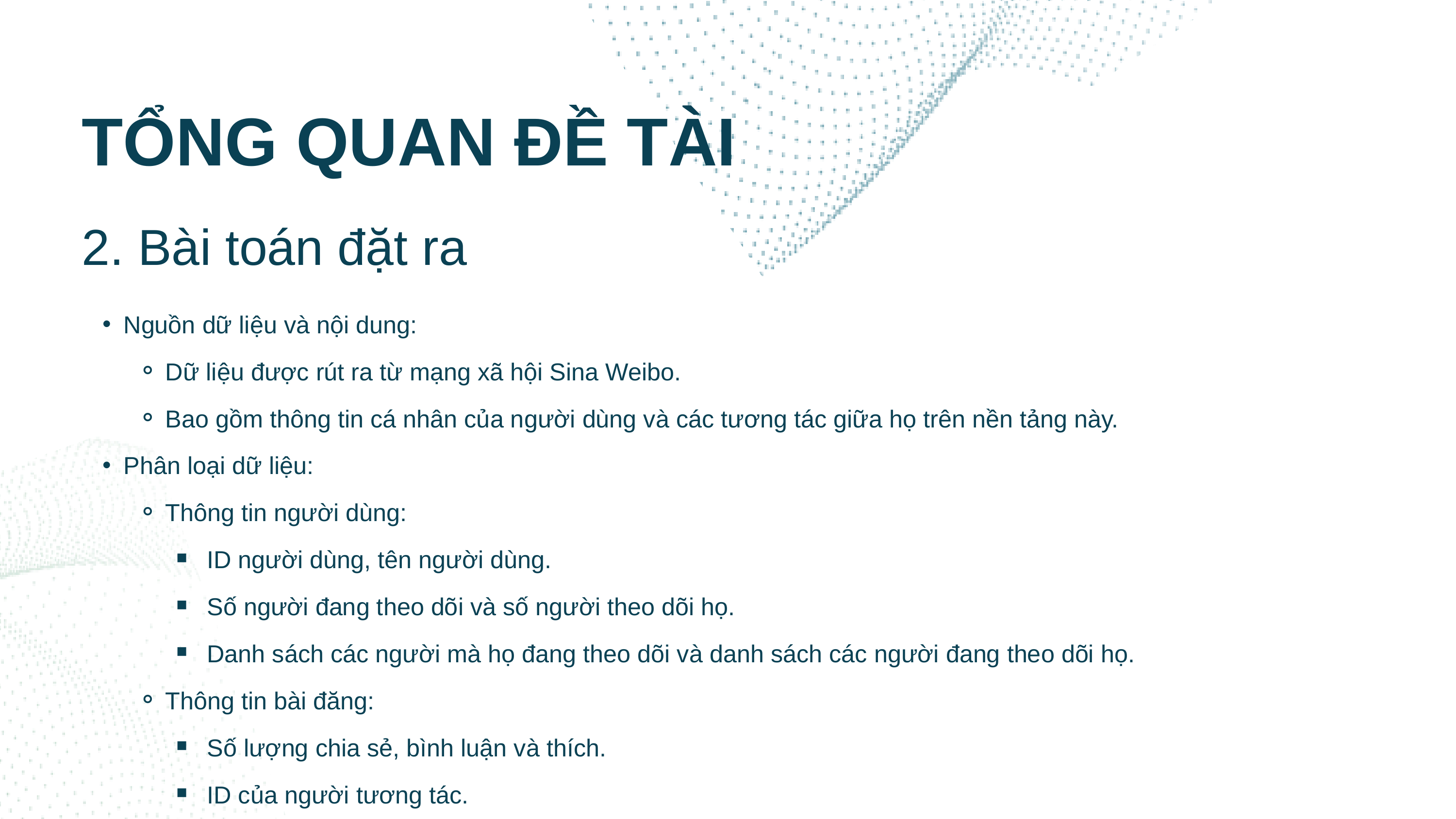

TỔNG QUAN ĐỀ TÀI
2. Bài toán đặt ra
Nguồn dữ liệu và nội dung:
Dữ liệu được rút ra từ mạng xã hội Sina Weibo.
Bao gồm thông tin cá nhân của người dùng và các tương tác giữa họ trên nền tảng này.
Phân loại dữ liệu:
Thông tin người dùng:
ID người dùng, tên người dùng.
Số người đang theo dõi và số người theo dõi họ.
Danh sách các người mà họ đang theo dõi và danh sách các người đang theo dõi họ.
Thông tin bài đăng:
Số lượng chia sẻ, bình luận và thích.
ID của người tương tác.